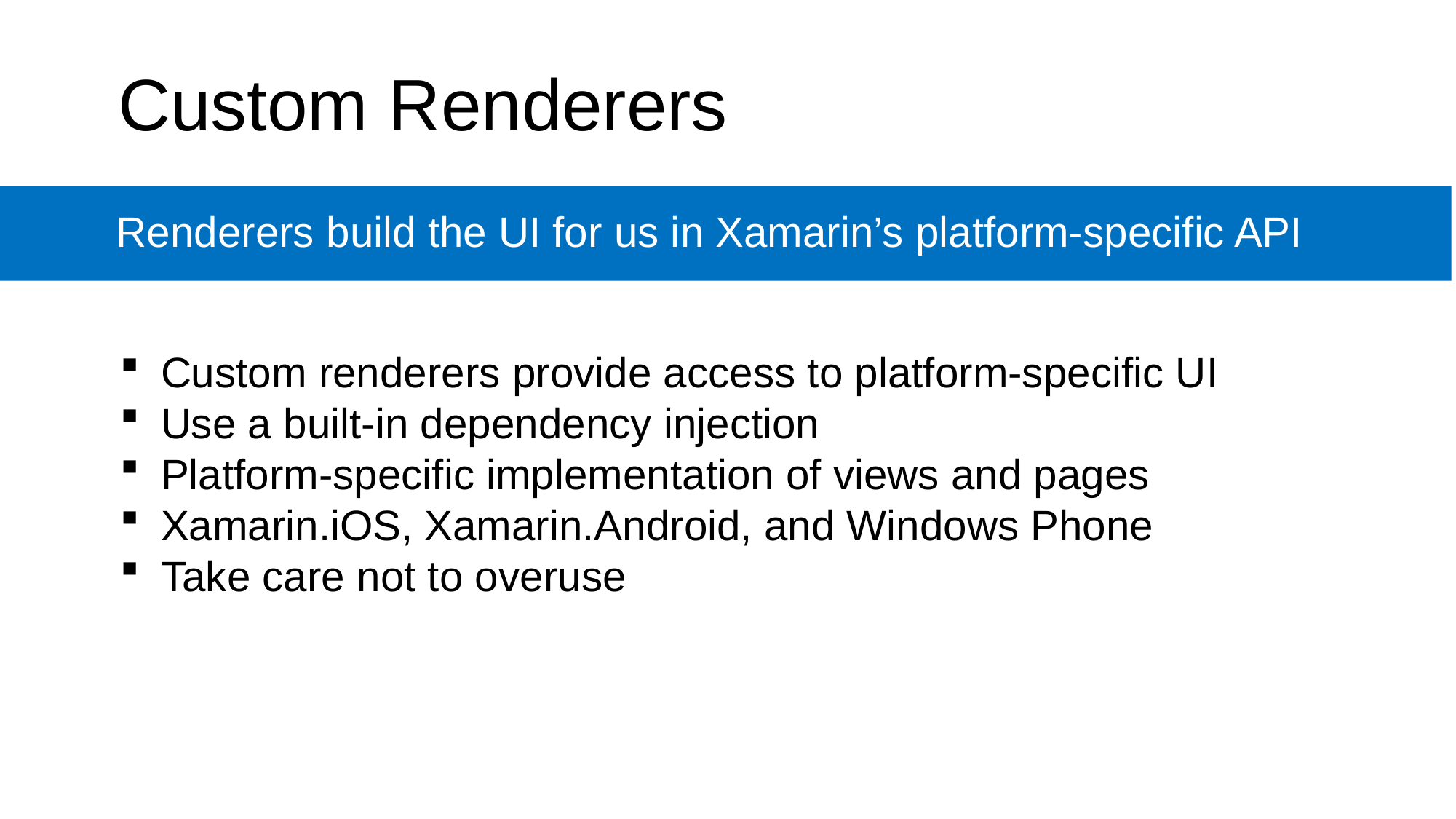

# Custom Renderers

Renderers build the UI for us in Xamarin’s platform-specific API
Custom renderers provide access to platform-specific UI
Use a built-in dependency injection
Platform-specific implementation of views and pages
Xamarin.iOS, Xamarin.Android, and Windows Phone
Take care not to overuse